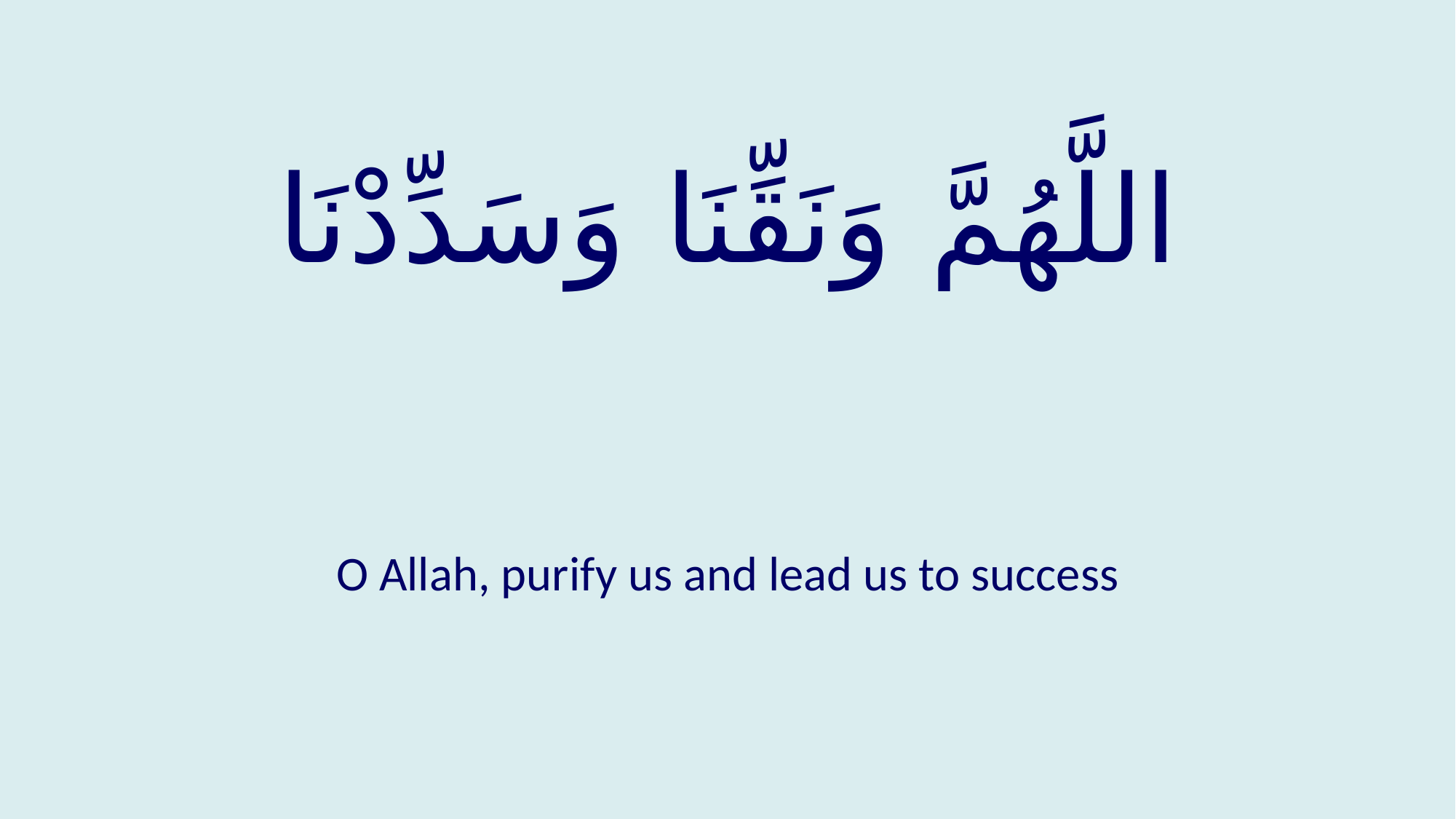

# اللَّهُمَّ وَنَقِّنَا وَسَدِّدْنَا
O Allah, purify us and lead us to success